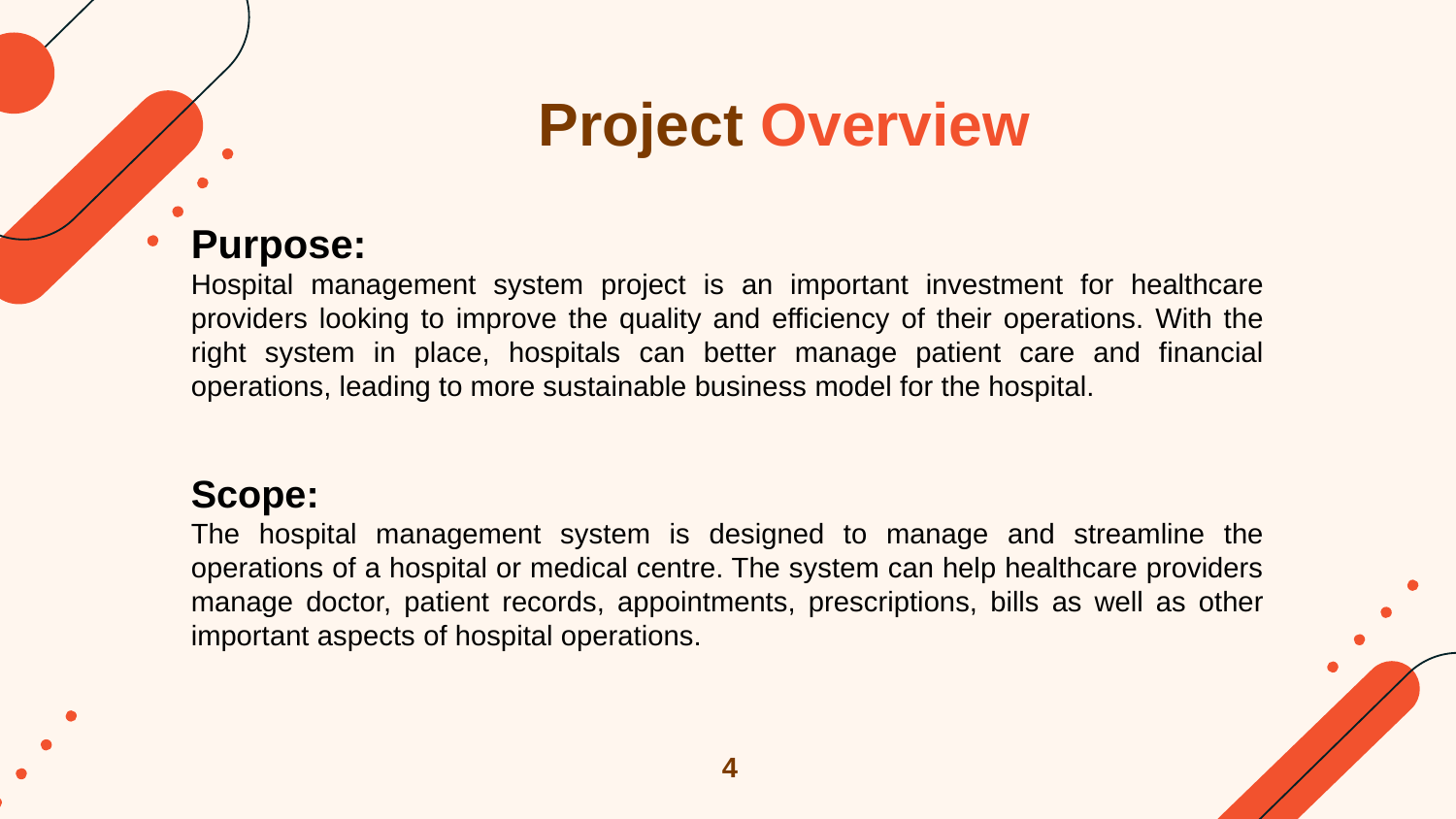

# Project Overview
Purpose:
Hospital management system project is an important investment for healthcare providers looking to improve the quality and efficiency of their operations. With the right system in place, hospitals can better manage patient care and financial operations, leading to more sustainable business model for the hospital.

Scope:
The hospital management system is designed to manage and streamline the operations of a hospital or medical centre. The system can help healthcare providers manage doctor, patient records, appointments, prescriptions, bills as well as other important aspects of hospital operations.
4